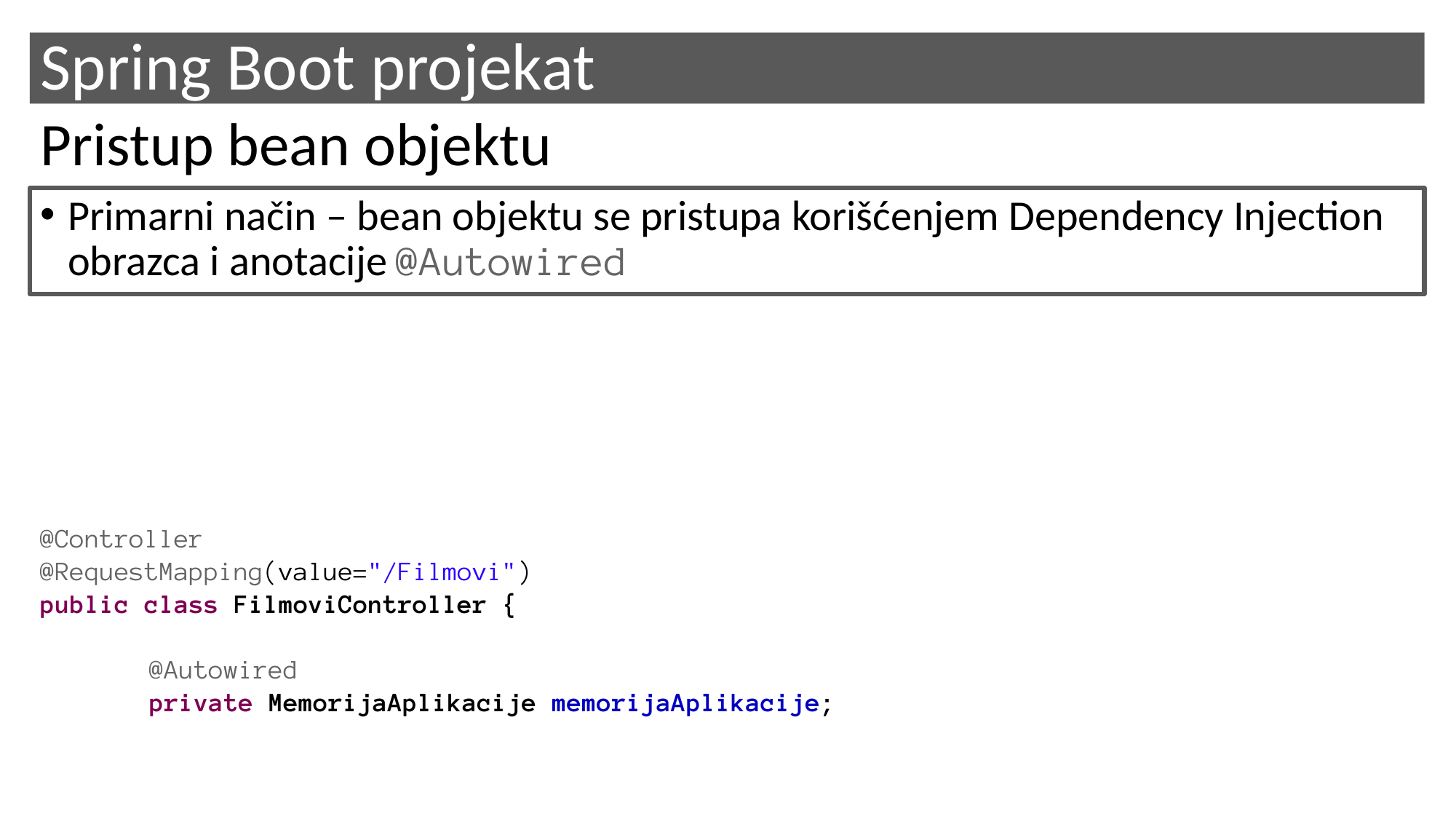

Spring Boot projekat
Pristup bean objektu
Primarni način – bean objektu se pristupa korišćenjem Dependency Injection  obrazca i anotacije @Autowired

@Controller
@RequestMapping(value="/Filmovi")
public class FilmoviController {

	@Autowired
	private MemorijaAplikacije memorijaAplikacije;